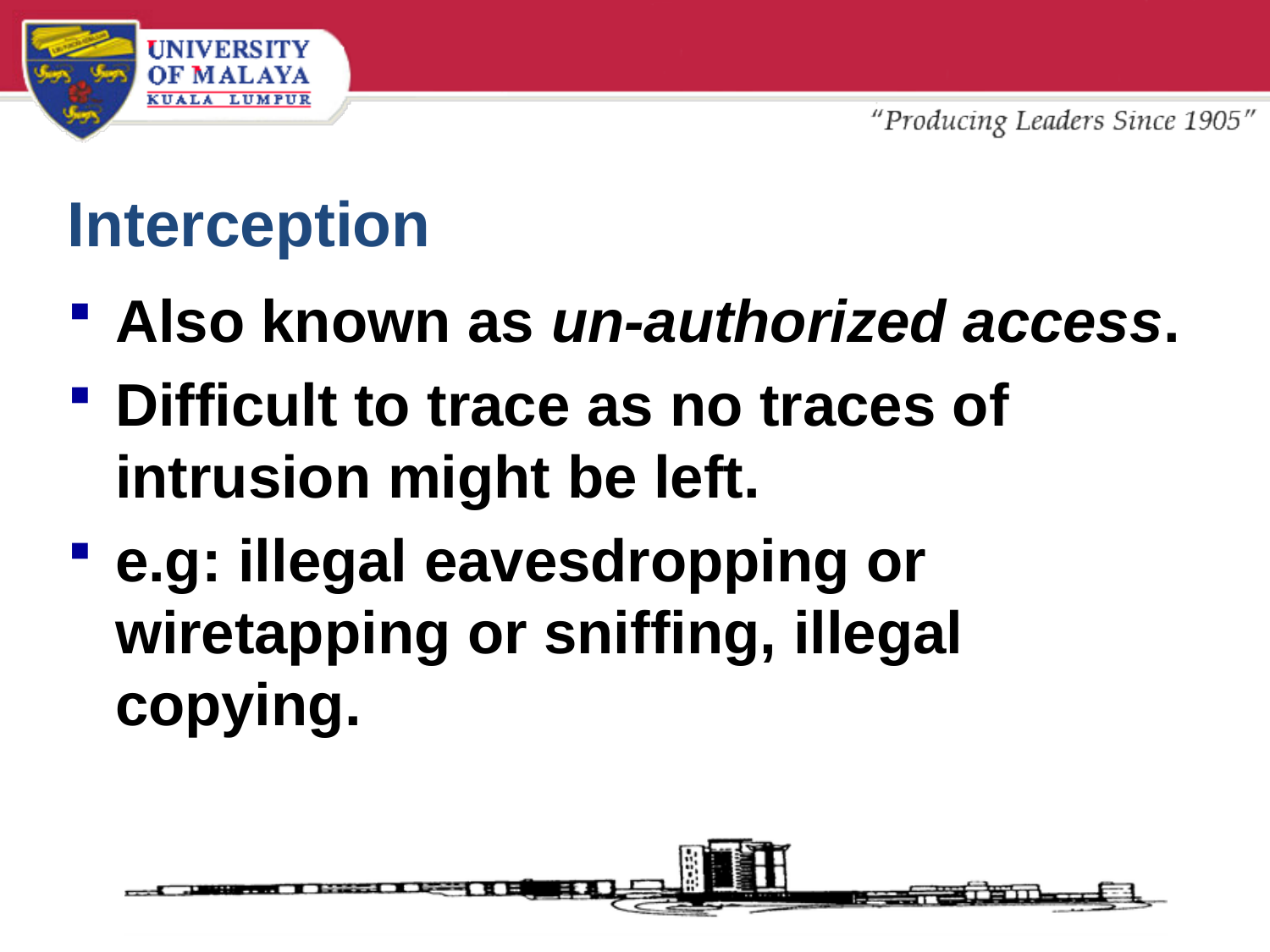

# Interception
Also known as un-authorized access.
Difficult to trace as no traces of intrusion might be left.
e.g: illegal eavesdropping or wiretapping or sniffing, illegal copying.